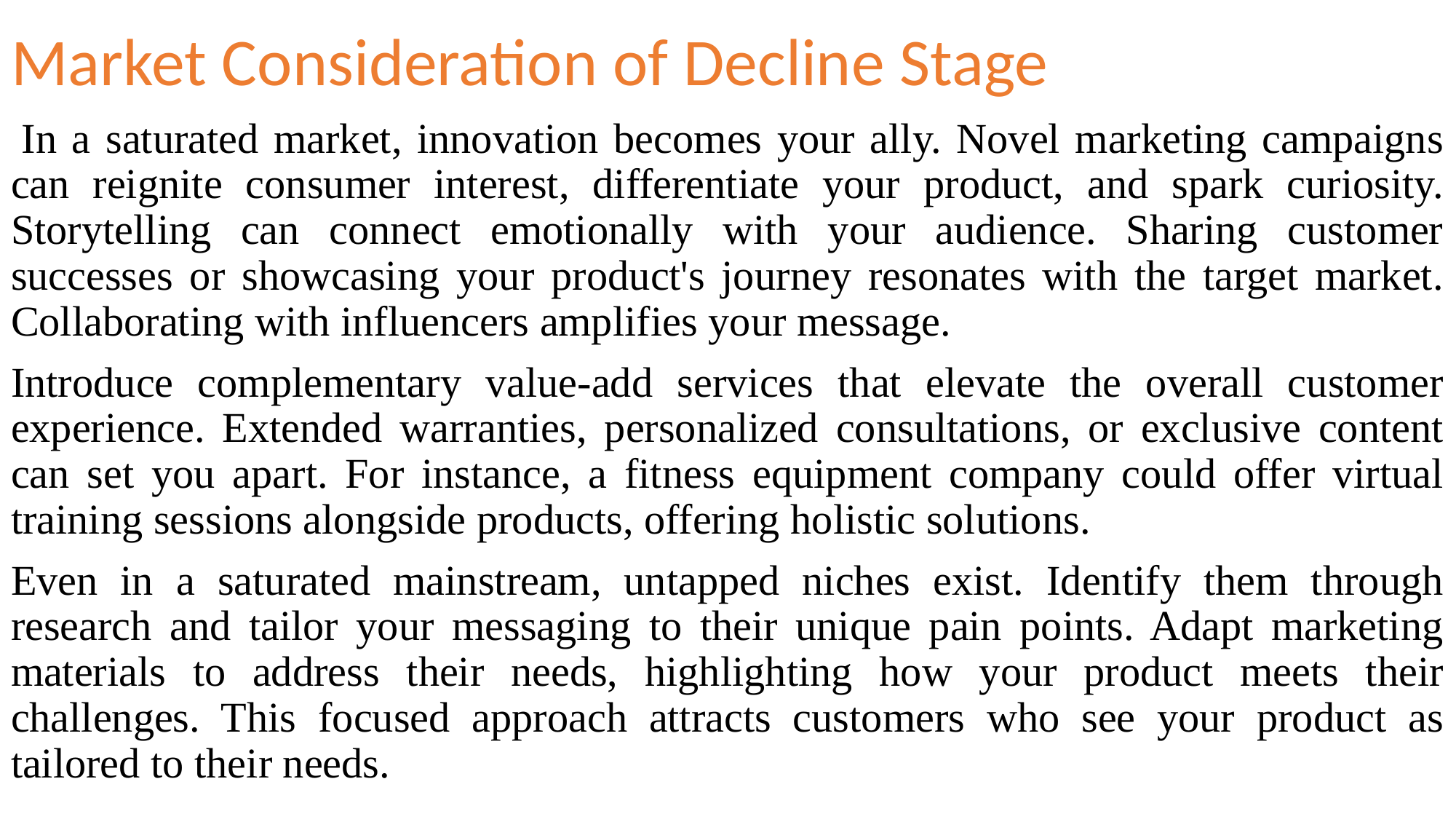

# Market Consideration of Decline Stage
 In a saturated market, innovation becomes your ally. Novel marketing campaigns can reignite consumer interest, differentiate your product, and spark curiosity. Storytelling can connect emotionally with your audience. Sharing customer successes or showcasing your product's journey resonates with the target market. Collaborating with influencers amplifies your message.
Introduce complementary value-add services that elevate the overall customer experience. Extended warranties, personalized consultations, or exclusive content can set you apart. For instance, a fitness equipment company could offer virtual training sessions alongside products, offering holistic solutions.
Even in a saturated mainstream, untapped niches exist. Identify them through research and tailor your messaging to their unique pain points. Adapt marketing materials to address their needs, highlighting how your product meets their challenges. This focused approach attracts customers who see your product as tailored to their needs.